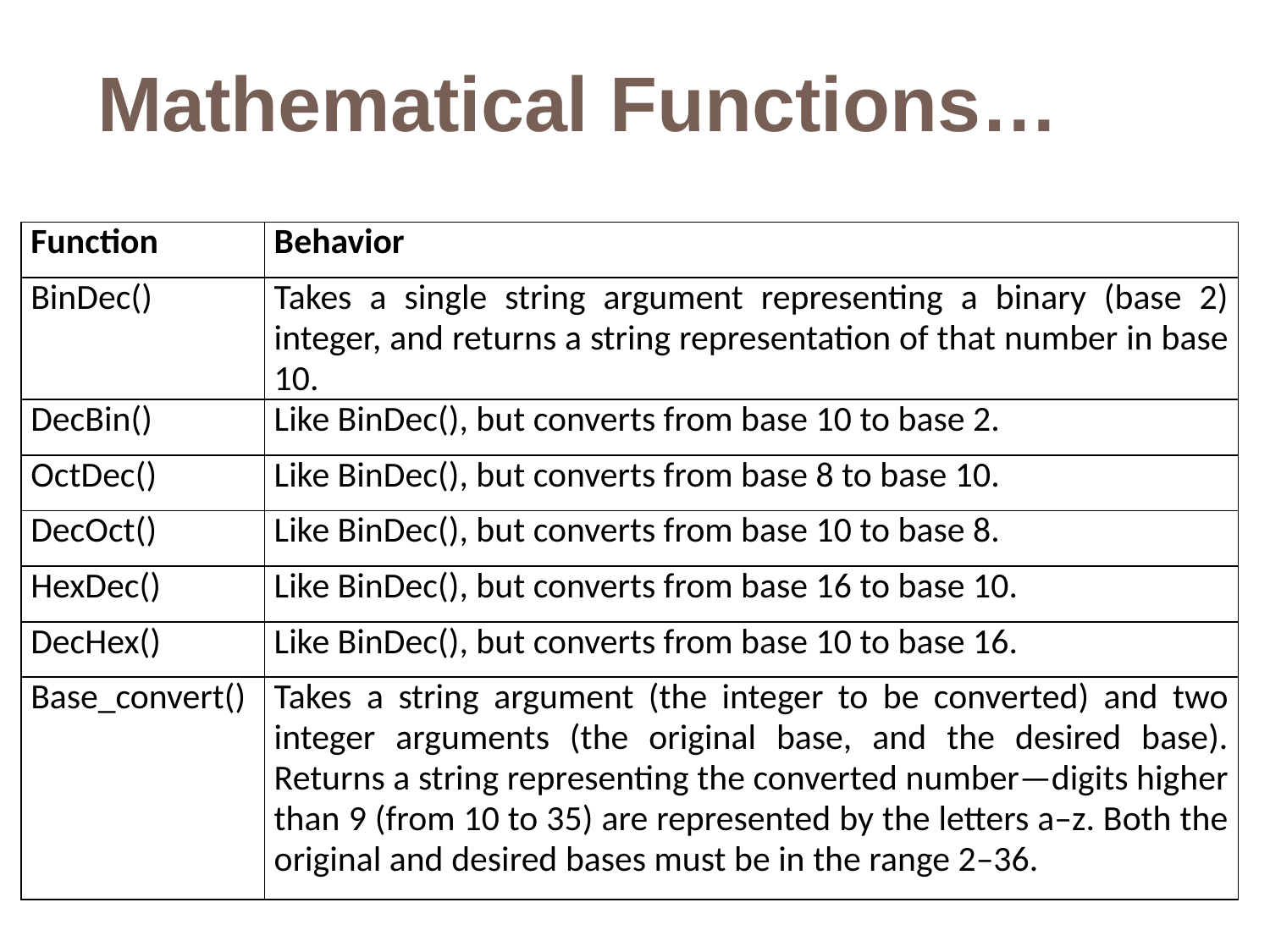

# Mathematical Functions…
| Function | Behavior |
| --- | --- |
| BinDec() | Takes a single string argument representing a binary (base 2) integer, and returns a string representation of that number in base 10. |
| DecBin() | Like BinDec(), but converts from base 10 to base 2. |
| OctDec() | Like BinDec(), but converts from base 8 to base 10. |
| DecOct() | Like BinDec(), but converts from base 10 to base 8. |
| HexDec() | Like BinDec(), but converts from base 16 to base 10. |
| DecHex() | Like BinDec(), but converts from base 10 to base 16. |
| Base\_convert() | Takes a string argument (the integer to be converted) and two integer arguments (the original base, and the desired base). Returns a string representing the converted number—digits higher than 9 (from 10 to 35) are represented by the letters a–z. Both the original and desired bases must be in the range 2–36. |